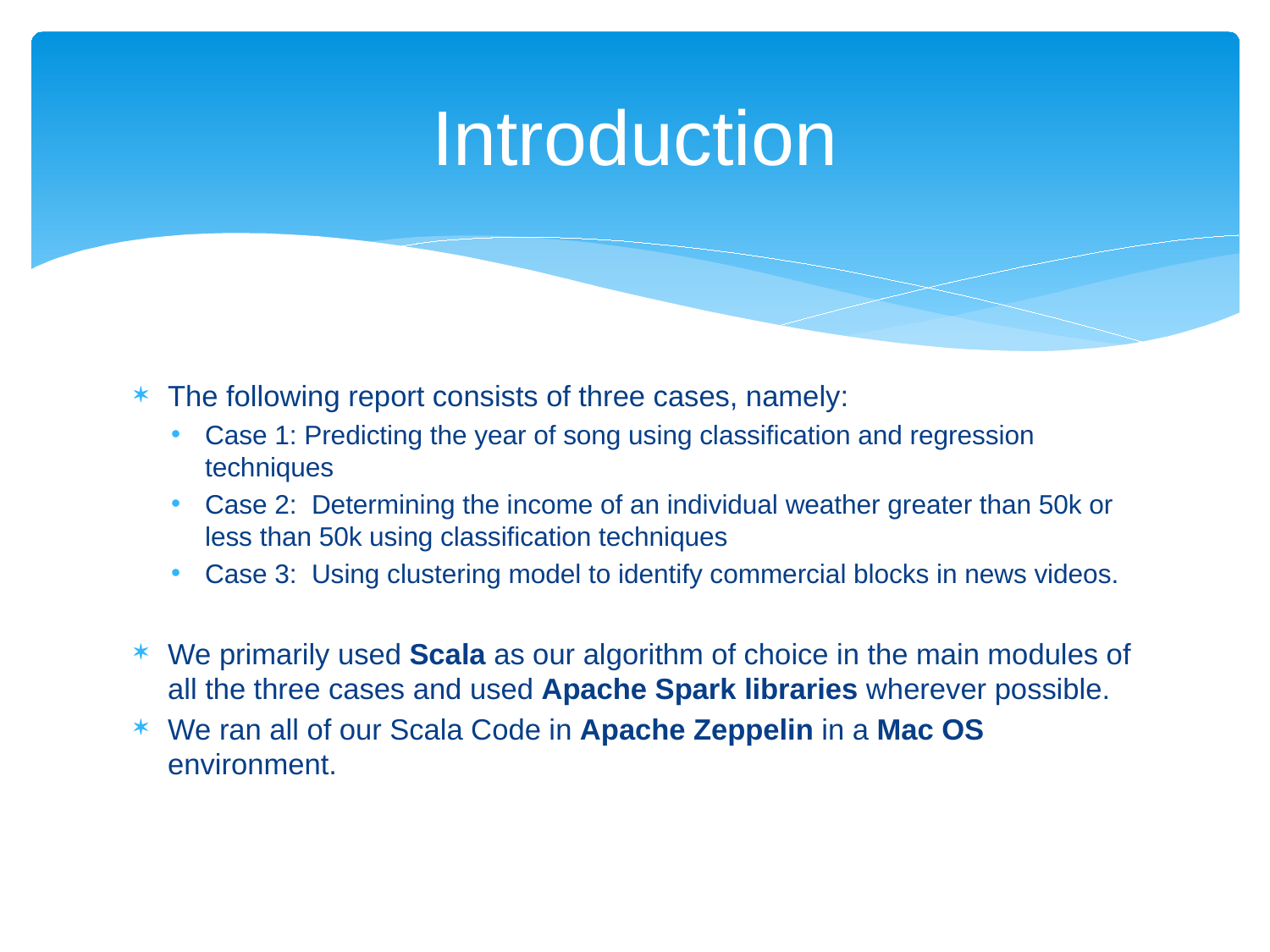

# Introduction
The following report consists of three cases, namely:
Case 1: Predicting the year of song using classification and regression techniques
Case 2:  Determining the income of an individual weather greater than 50k or less than 50k using classification techniques
Case 3:  Using clustering model to identify commercial blocks in news videos.

We primarily used Scala as our algorithm of choice in the main modules of all the three cases and used Apache Spark libraries wherever possible.
We ran all of our Scala Code in Apache Zeppelin in a Mac OS environment.